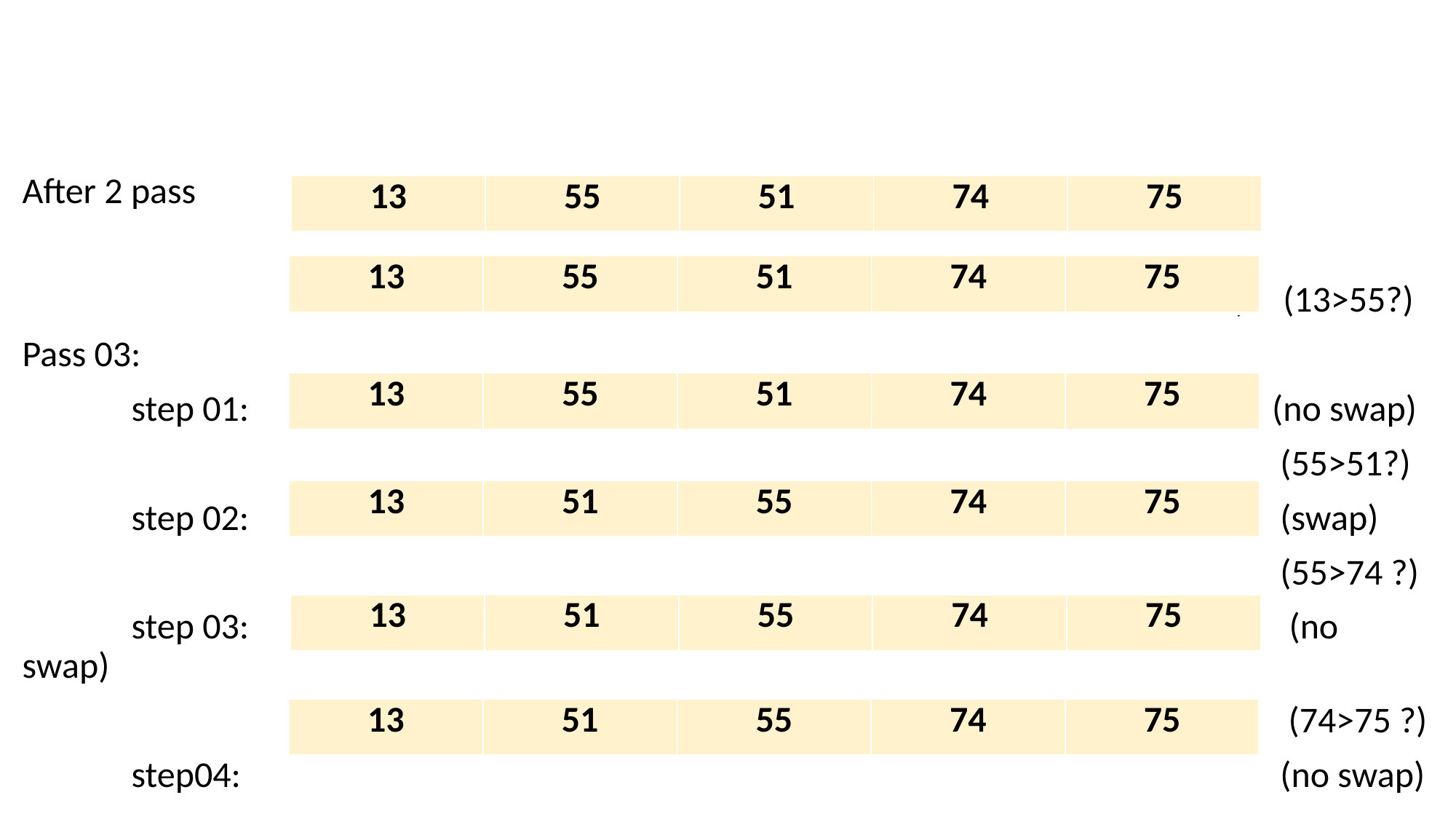

After 2 pass

											 (     (13>55?)
Pass 03:
	step 01:									      (no swap)
											       (55>51?)
	step 02:									       (swap)
											       (55>74 ?)
	step 03:                                                                                                                               (no swap)
											        (74>75 ?)
	step04:									       (no swap)

| 13 | 55 | 51 | 74 | 75 |
| --- | --- | --- | --- | --- |
| 13 | 55 | 51 | 74 | 75 |
| --- | --- | --- | --- | --- |
| 13 | 55 | 51 | 74 | 75 |
| --- | --- | --- | --- | --- |
| 13 | 51 | 55 | 74 | 75 |
| --- | --- | --- | --- | --- |
| 13 | 51 | 55 | 74 | 75 |
| --- | --- | --- | --- | --- |
| 13 | 51 | 55 | 74 | 75 |
| --- | --- | --- | --- | --- |